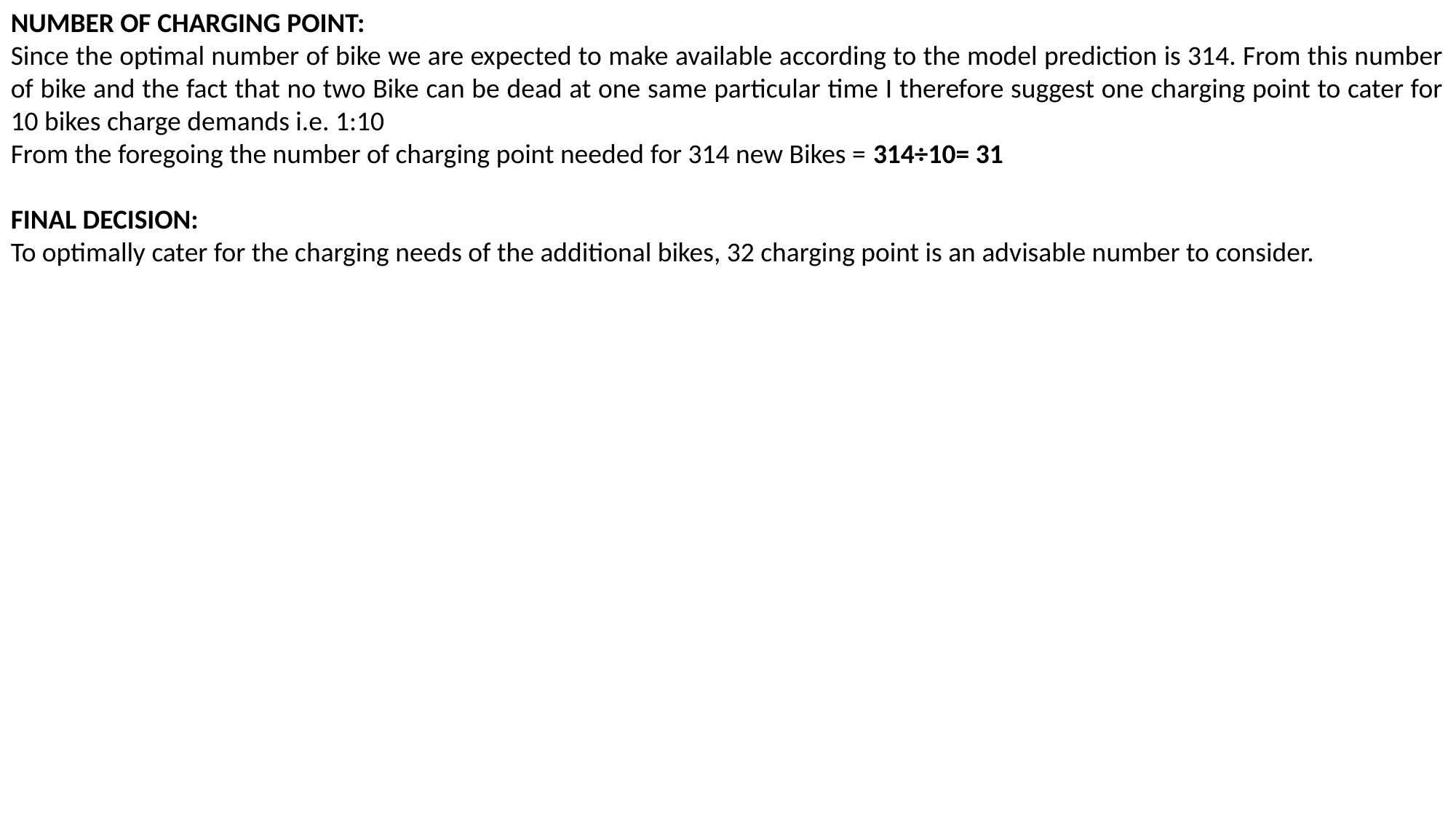

NUMBER OF CHARGING POINT:
Since the optimal number of bike we are expected to make available according to the model prediction is 314. From this number of bike and the fact that no two Bike can be dead at one same particular time I therefore suggest one charging point to cater for 10 bikes charge demands i.e. 1:10
From the foregoing the number of charging point needed for 314 new Bikes = 314÷10= 31

FINAL DECISION:
To optimally cater for the charging needs of the additional bikes, 32 charging point is an advisable number to consider.